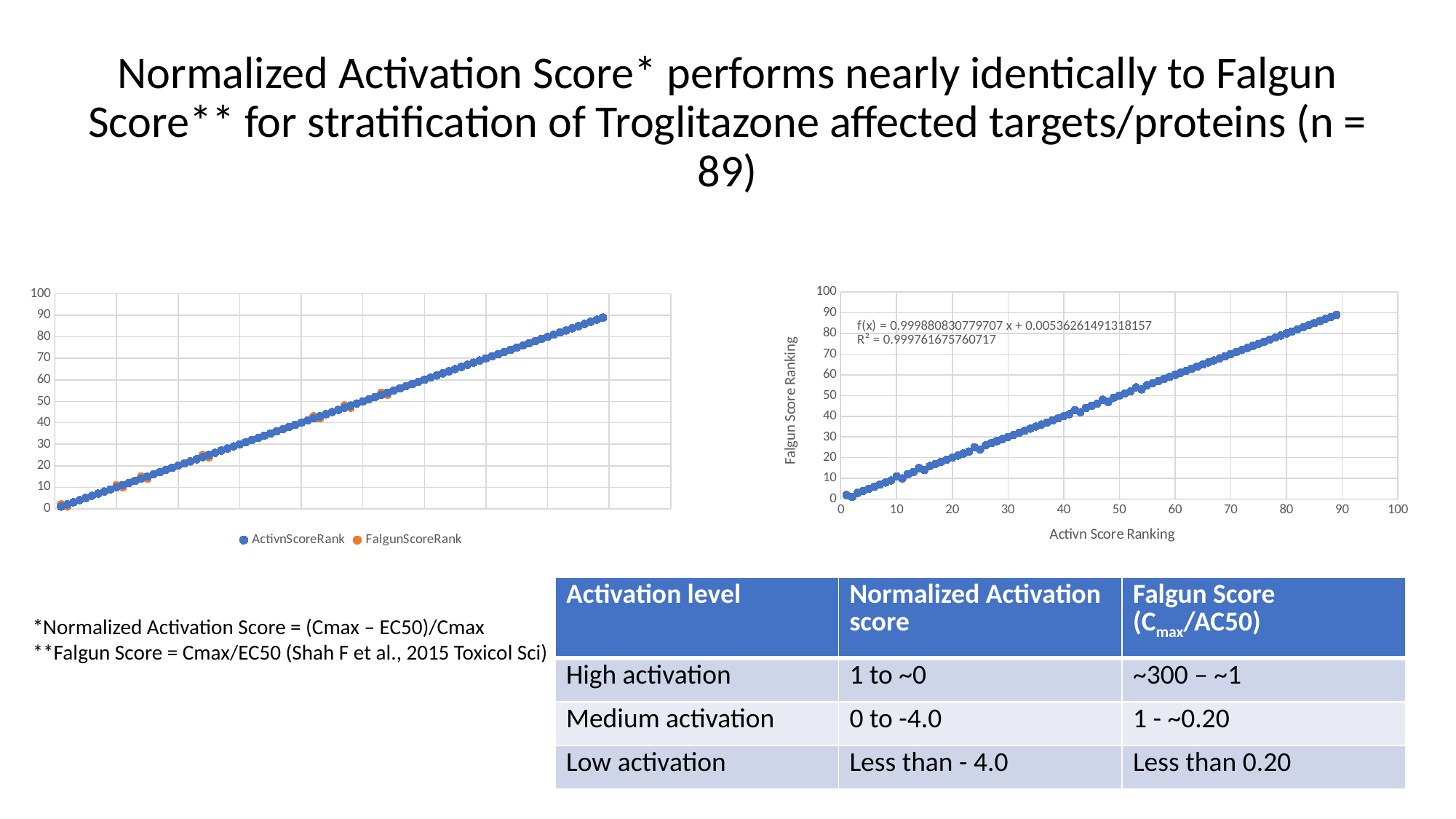

# Normalized Activation Score* performs nearly identically to Falgun Score** for stratification of Troglitazone affected targets/proteins (n = 89)

### Chart

| Category | FalgunScoreRank |
|---|---|

### Chart

| Category | ActivnScoreRank | FalgunScoreRank |
|---|---|---|
| Activation level | Normalized Activation score | Falgun Score (Cmax/AC50) |
| --- | --- | --- |
| High activation | 1 to ~0 | ~300 – ~1 |
| Medium activation | 0 to -4.0 | 1 - ~0.20 |
| Low activation | Less than - 4.0 | Less than 0.20 |

*Normalized Activation Score = (Cmax – EC50)/Cmax
**Falgun Score = Cmax/EC50 (Shah F et al., 2015 Toxicol Sci)